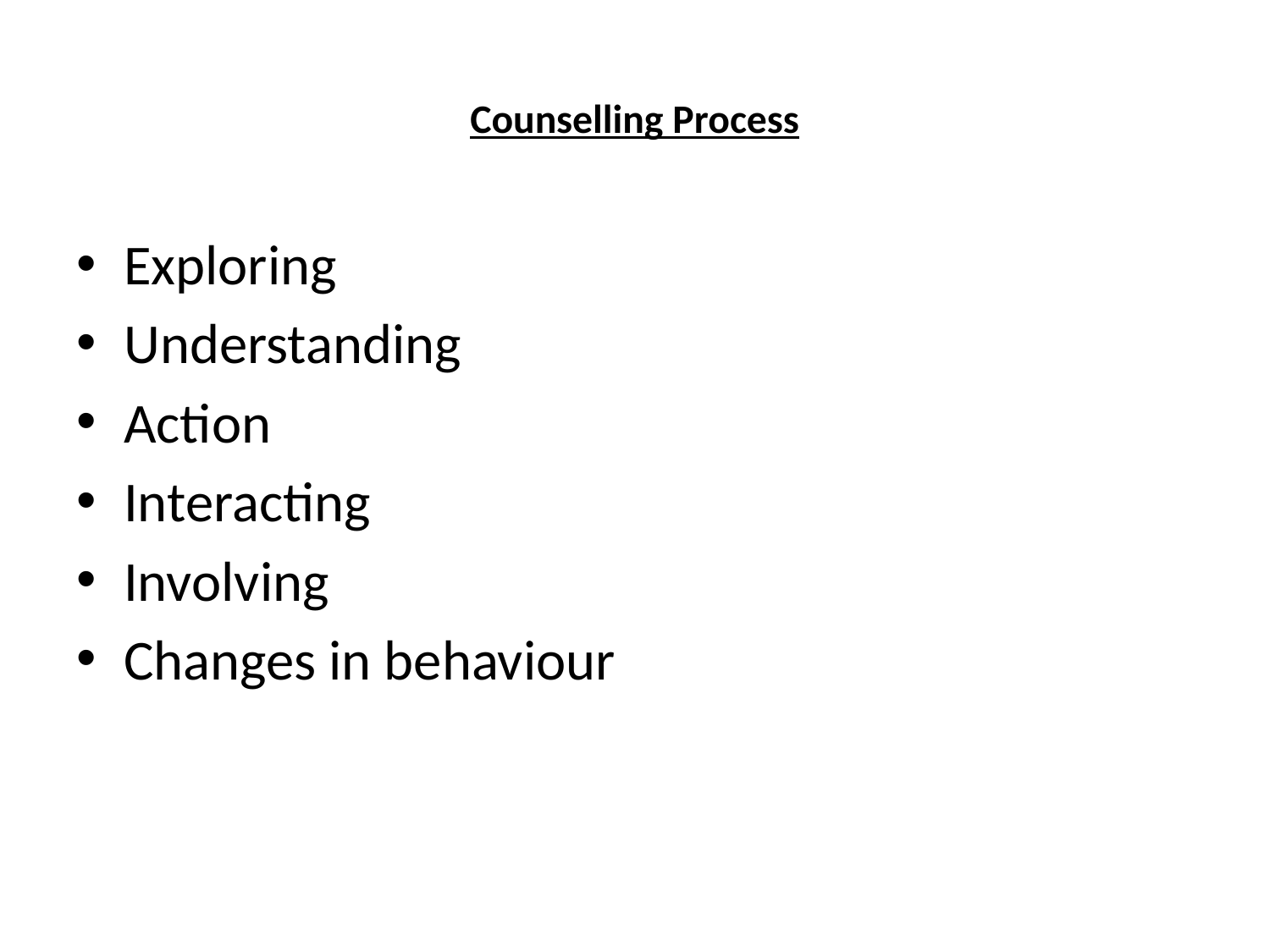

# Counselling Process
Exploring
Understanding
Action
Interacting
Involving
Changes in behaviour